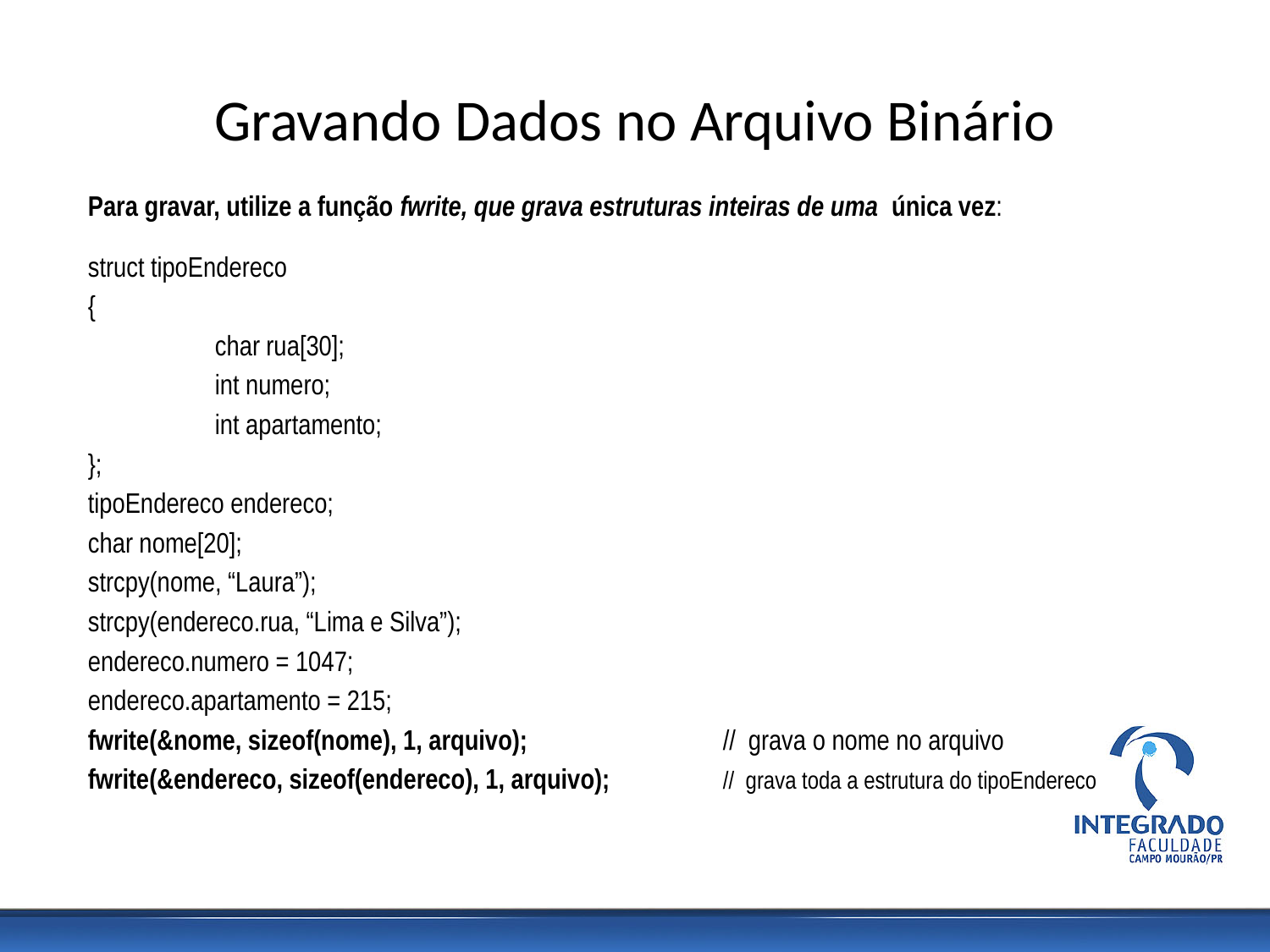

# Gravando Dados no Arquivo Binário
Para gravar, utilize a função fwrite, que grava estruturas inteiras de uma  única vez:
struct tipoEndereco
{
	char rua[30];
	int numero;
	int apartamento;
};
tipoEndereco endereco;
char nome[20];
strcpy(nome, “Laura”);
strcpy(endereco.rua, “Lima e Silva”);
endereco.numero = 1047;
endereco.apartamento = 215;
fwrite(&nome, sizeof(nome), 1, arquivo);		//  grava o nome no arquivo
fwrite(&endereco, sizeof(endereco), 1, arquivo);	//  grava toda a estrutura do tipoEndereco